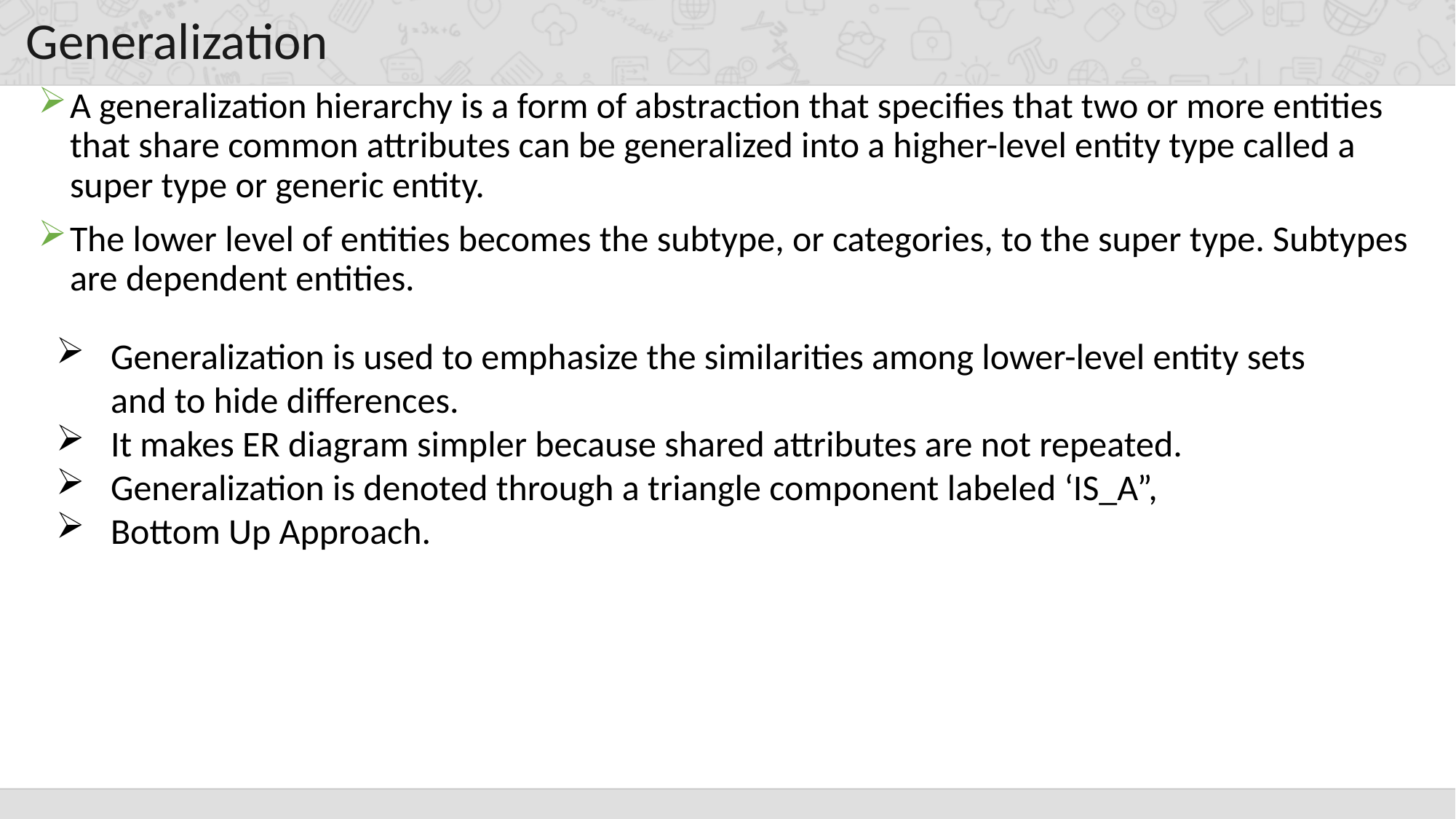

# Generalization
A generalization hierarchy is a form of abstraction that specifies that two or more entities that share common attributes can be generalized into a higher-level entity type called a super type or generic entity.
The lower level of entities becomes the subtype, or categories, to the super type. Subtypes are dependent entities.

Generalization is used to emphasize the similarities among lower-level entity sets and to hide differences.
It makes ER diagram simpler because shared attributes are not repeated.
Generalization is denoted through a triangle component labeled ‘IS_A”,
Bottom Up Approach.